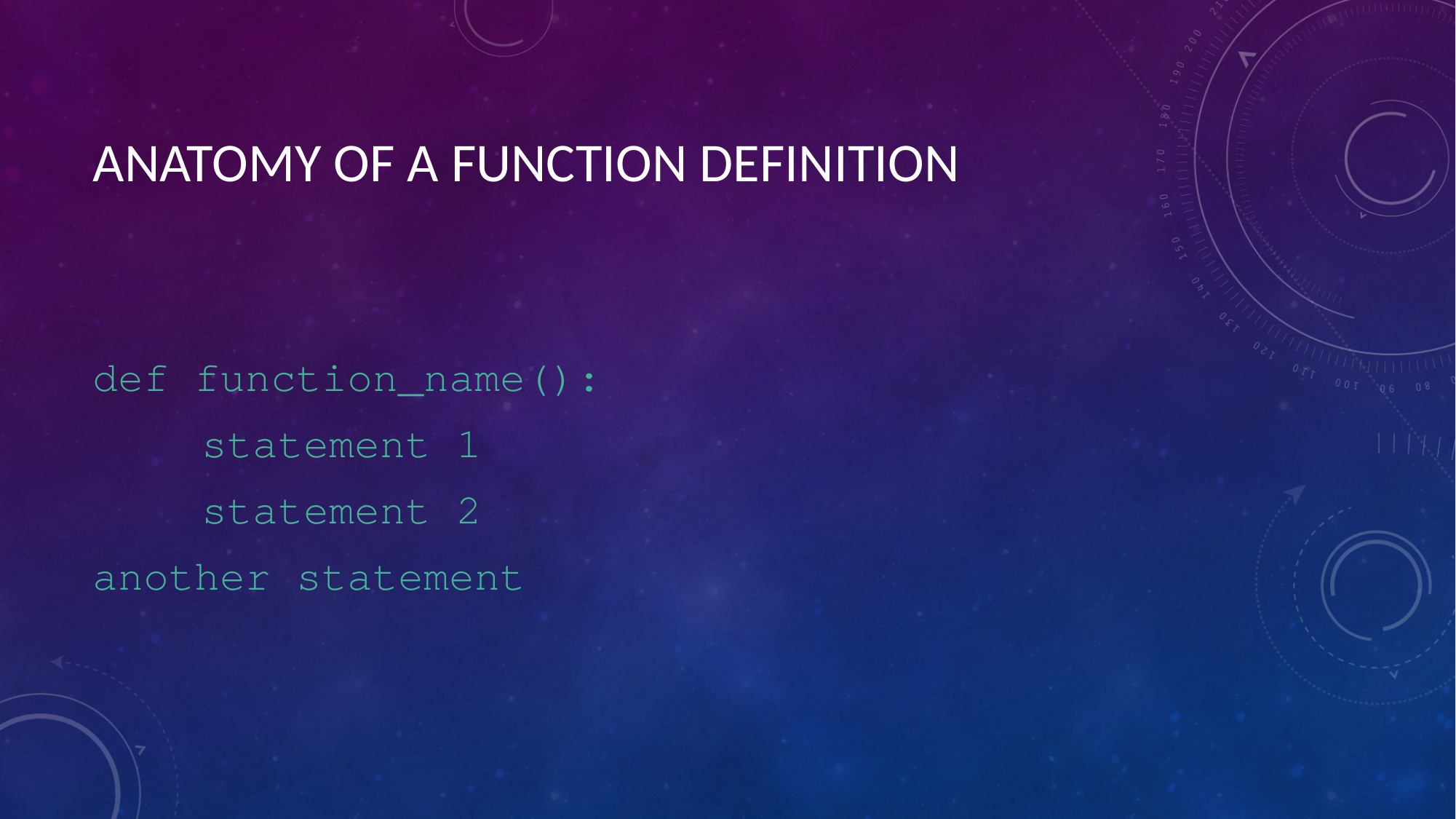

# Anatomy of a function definition
def function_name():
	statement 1
	statement 2
another statement